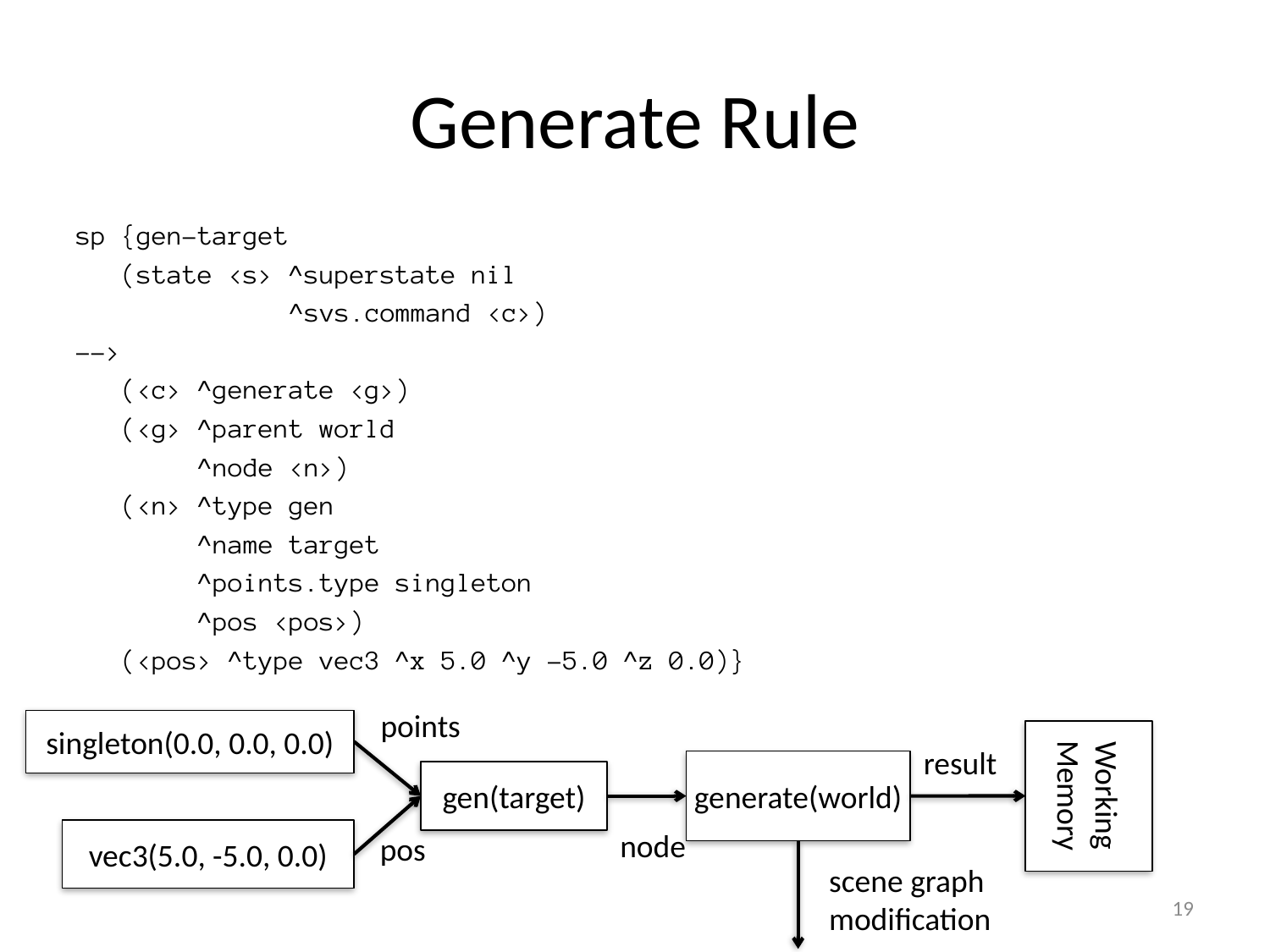

# Generate Rule
sp {gen-target
   (state <s> ^superstate nil
              ^svs.command <c>)
-->
   (<c> ^generate <g>)
   (<g> ^parent world
        ^node <n>)
   (<n> ^type gen
        ^name target
        ^points.type singleton
        ^pos <pos>)
   (<pos> ^type vec3 ^x 5.0 ^y -5.0 ^z 0.0)}
points
singleton(0.0, 0.0, 0.0)
Working
Memory
result
generate(world)
gen(target)
vec3(5.0, -5.0, 0.0)
node
pos
scene graph
modification
19